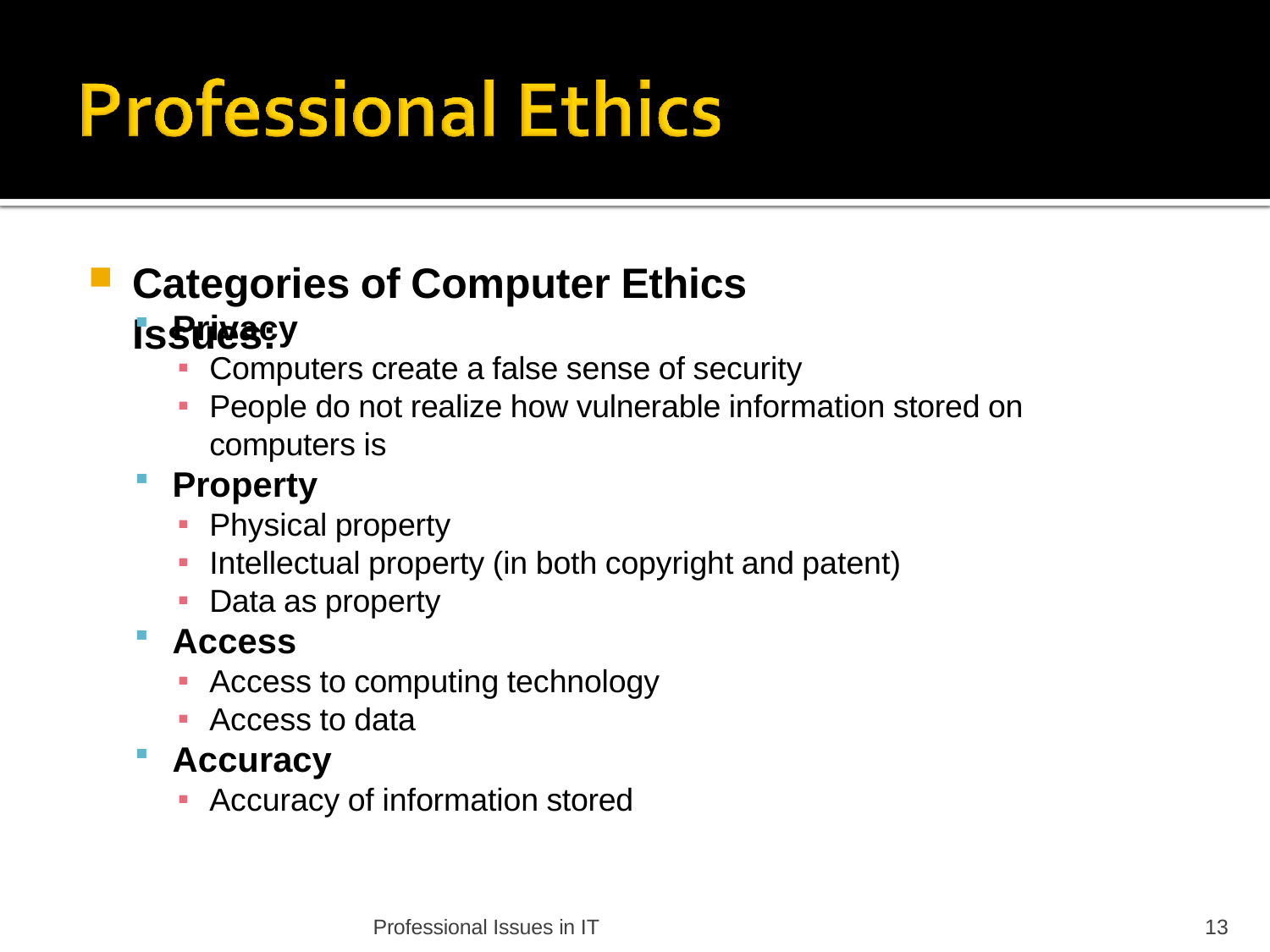

Categories of Computer Ethics Issues:
Privacy
Computers create a false sense of security
People do not realize how vulnerable information stored on computers is
Property
Physical property
Intellectual property (in both copyright and patent)
Data as property
Access
Access to computing technology
Access to data
Accuracy
Accuracy of information stored
Professional Issues in IT
13